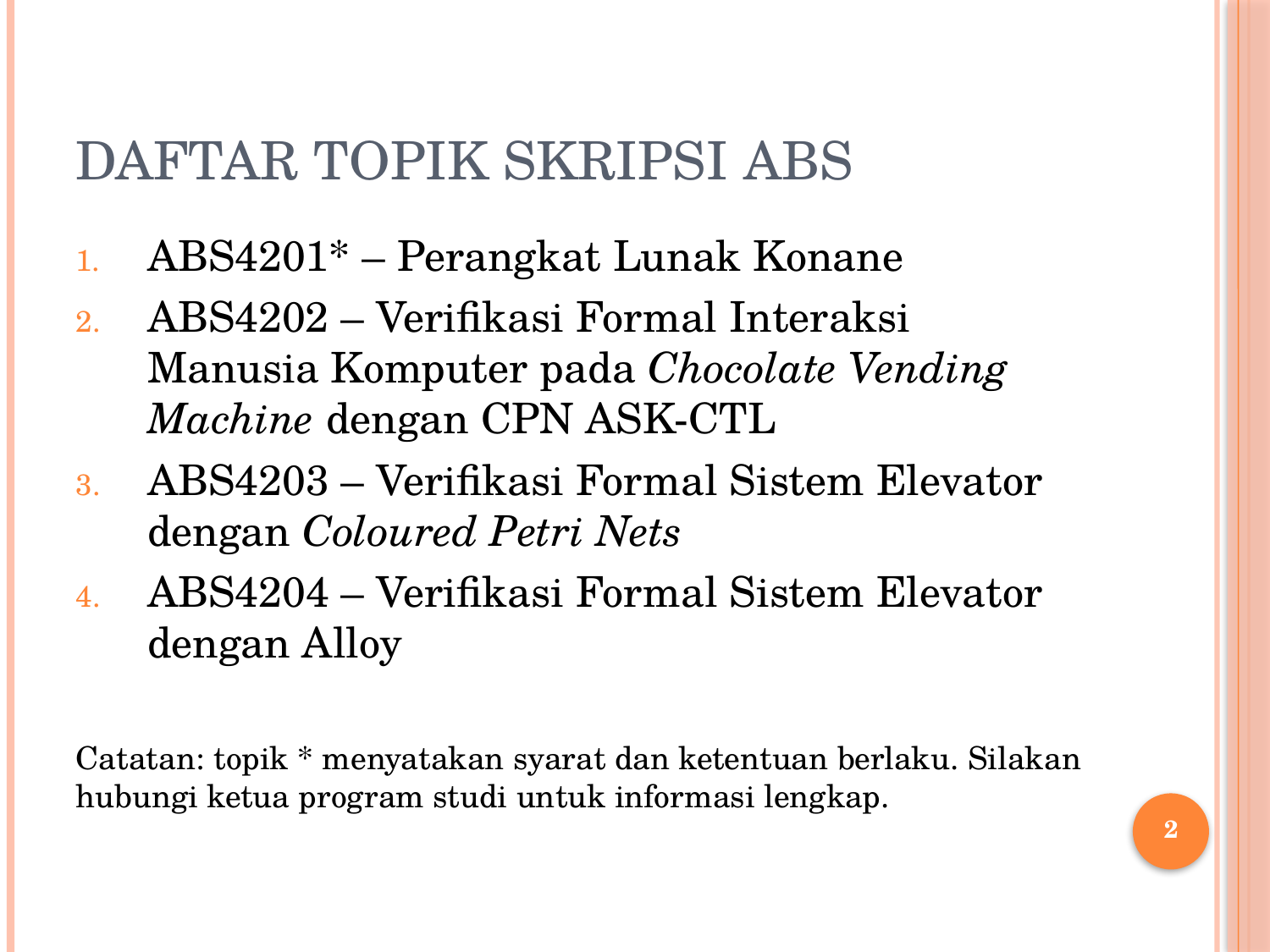

# Daftar Topik Skripsi ABS
ABS4201* – Perangkat Lunak Konane
ABS4202 – Verifikasi Formal Interaksi Manusia Komputer pada Chocolate Vending Machine dengan CPN ASK-CTL
ABS4203 – Verifikasi Formal Sistem Elevator dengan Coloured Petri Nets
ABS4204 – Verifikasi Formal Sistem Elevator dengan Alloy

Catatan: topik * menyatakan syarat dan ketentuan berlaku. Silakan hubungi ketua program studi untuk informasi lengkap.
2